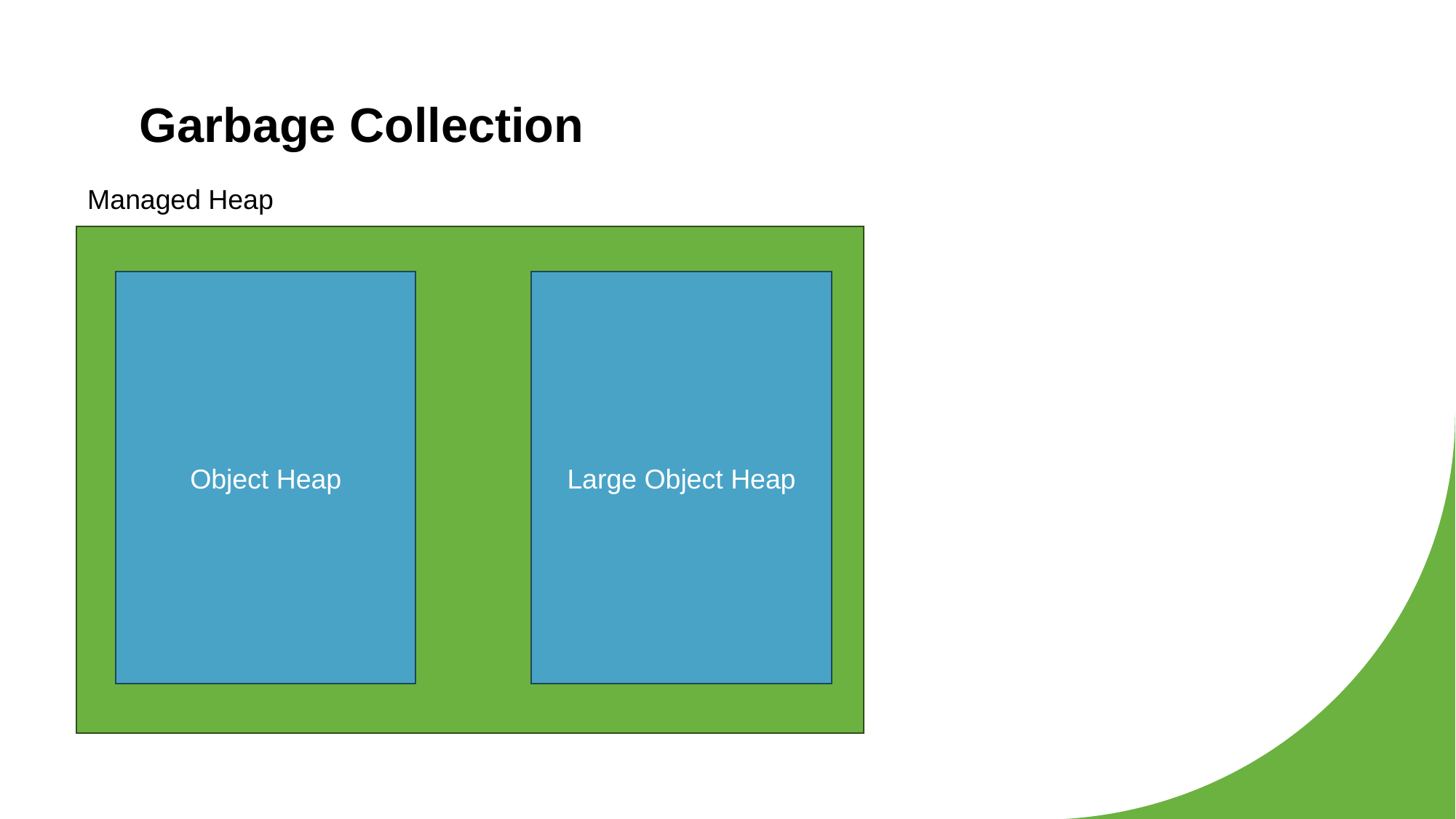

# Garbage Collection
Managed Heap

Object Heap
Large Object Heap